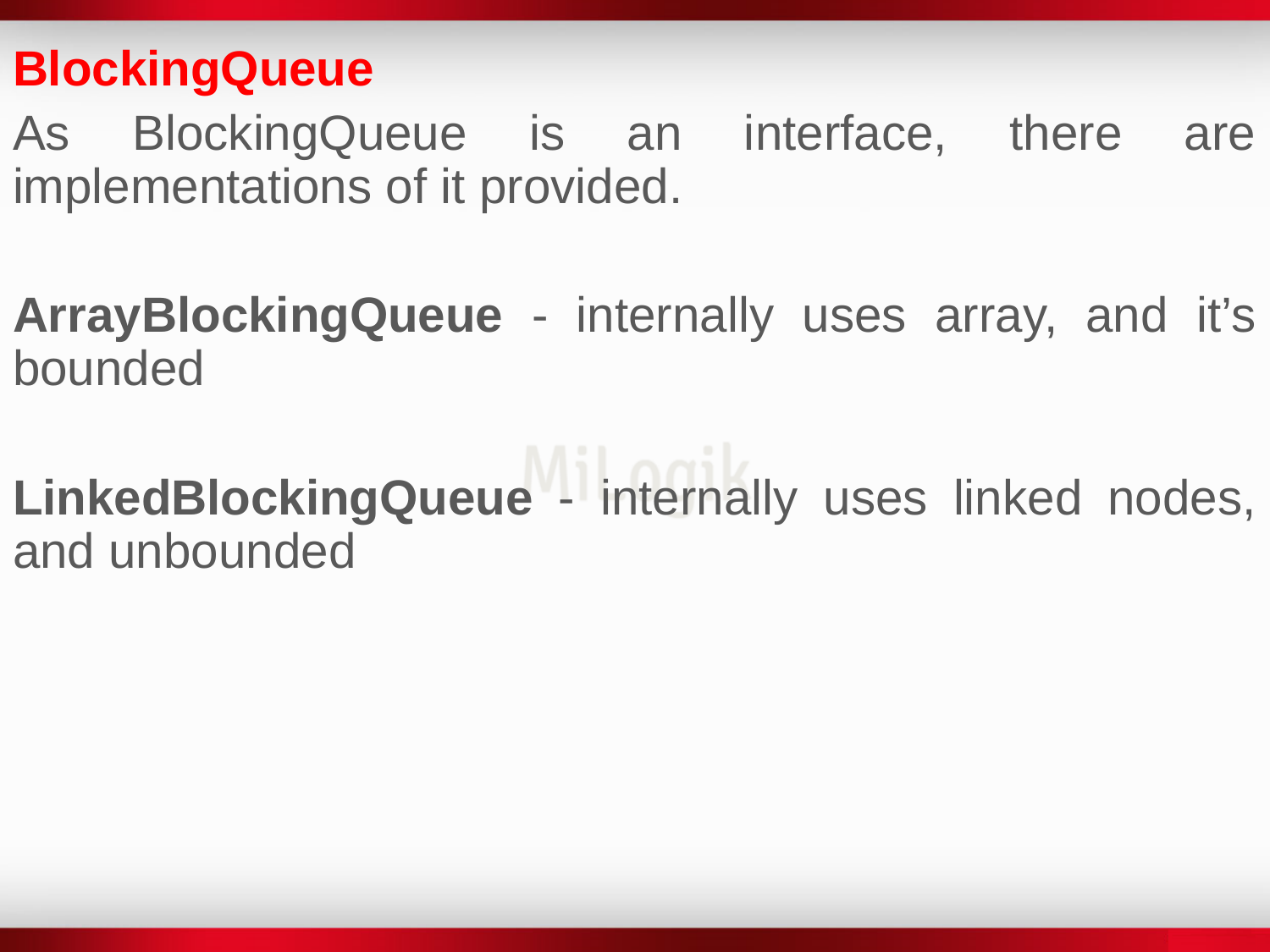

BlockingQueue
As BlockingQueue is an interface, there are implementations of it provided.

ArrayBlockingQueue - internally uses array, and it’s bounded

LinkedBlockingQueue - internally uses linked nodes, and unbounded